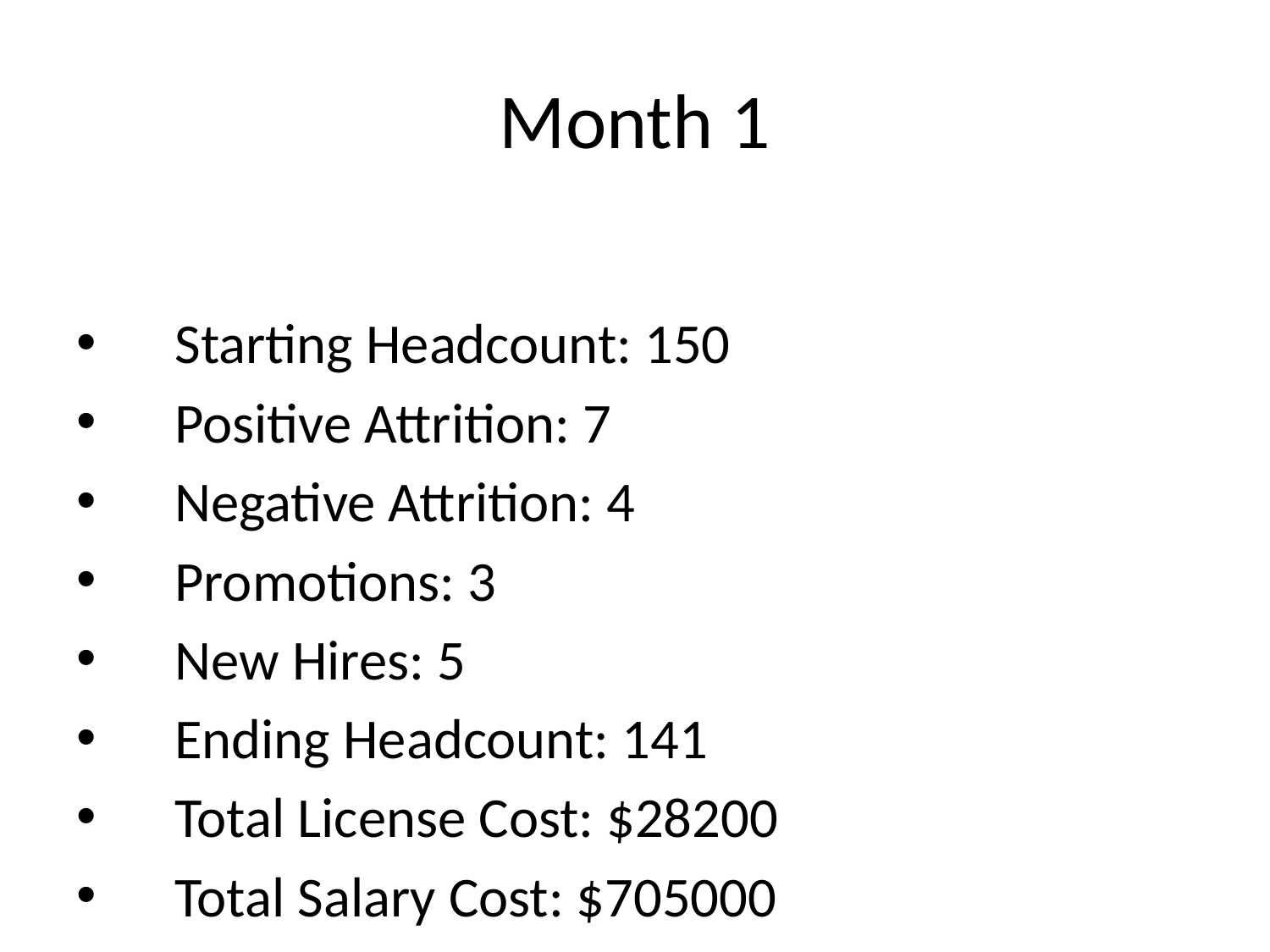

# Month 1

    Starting Headcount: 150
    Positive Attrition: 7
    Negative Attrition: 4
    Promotions: 3
    New Hires: 5
    Ending Headcount: 141
    Total License Cost: $28200
    Total Salary Cost: $705000
    Total Training Cost: $5000
    Risks: Understaffed